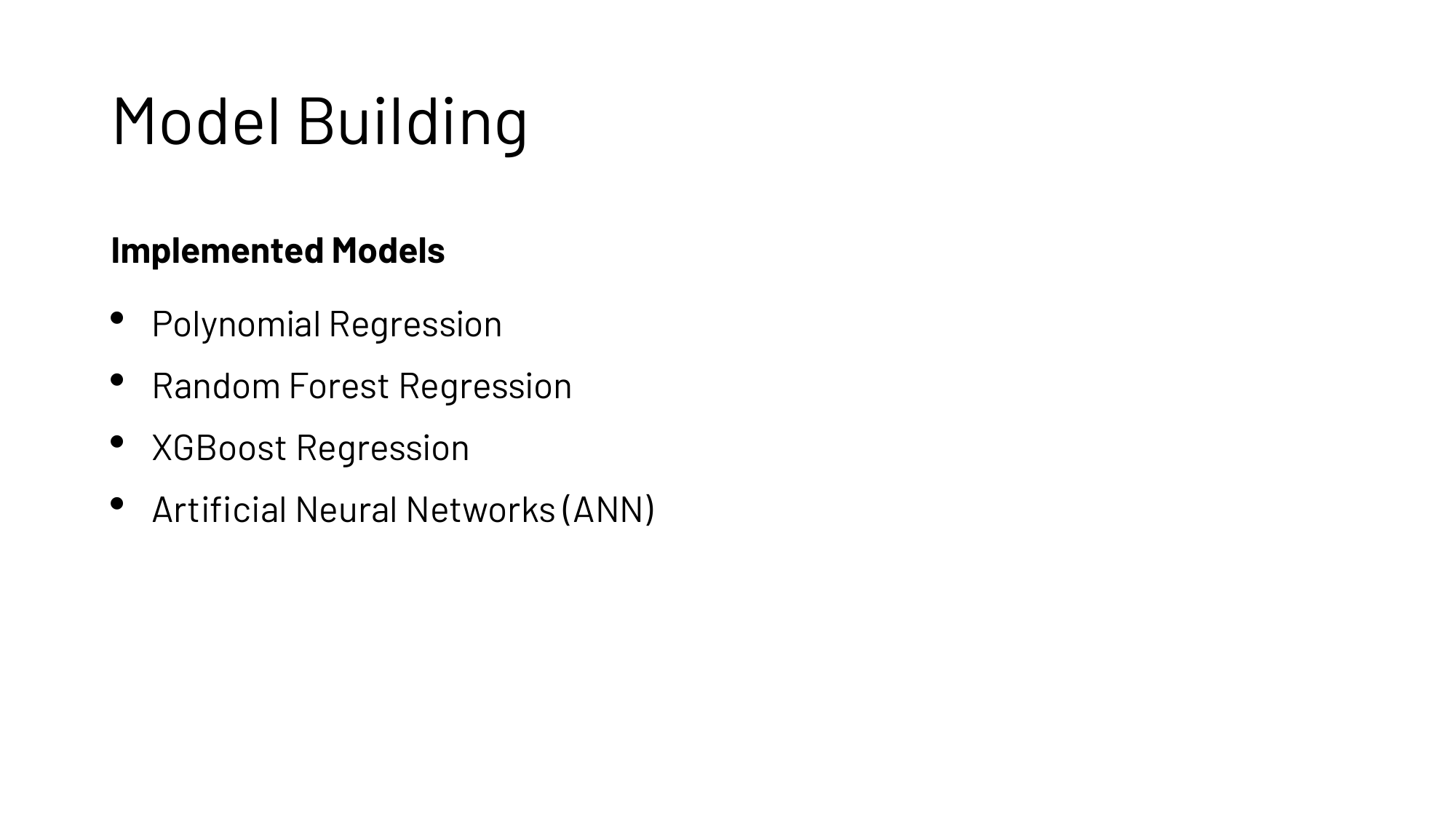

# Model Building
Implemented Models
Polynomial Regression
Random Forest Regression
XGBoost Regression
Artificial Neural Networks (ANN)